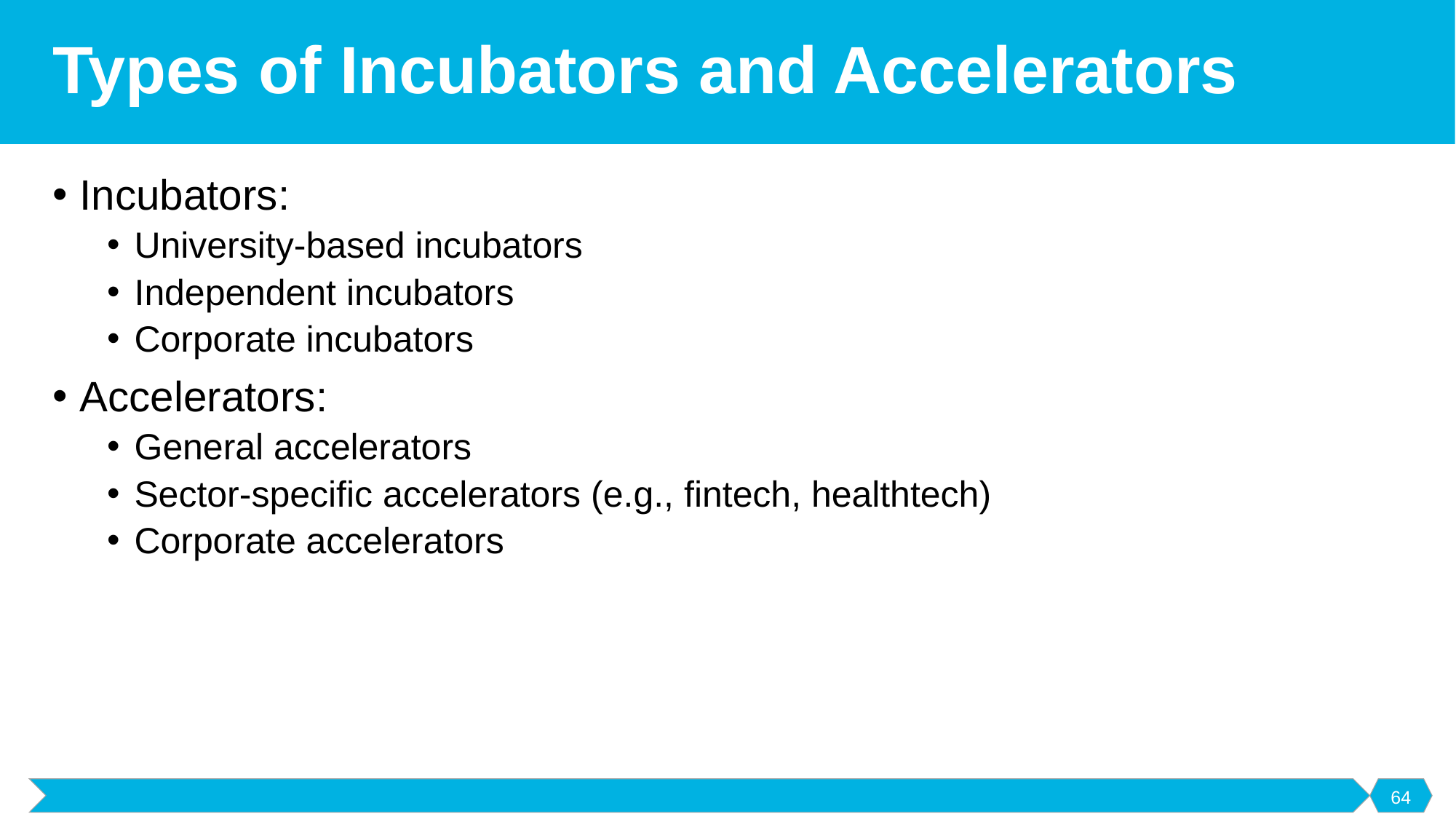

# Types of Incubators and Accelerators
Incubators:
University-based incubators
Independent incubators
Corporate incubators
Accelerators:
General accelerators
Sector-specific accelerators (e.g., fintech, healthtech)
Corporate accelerators
64